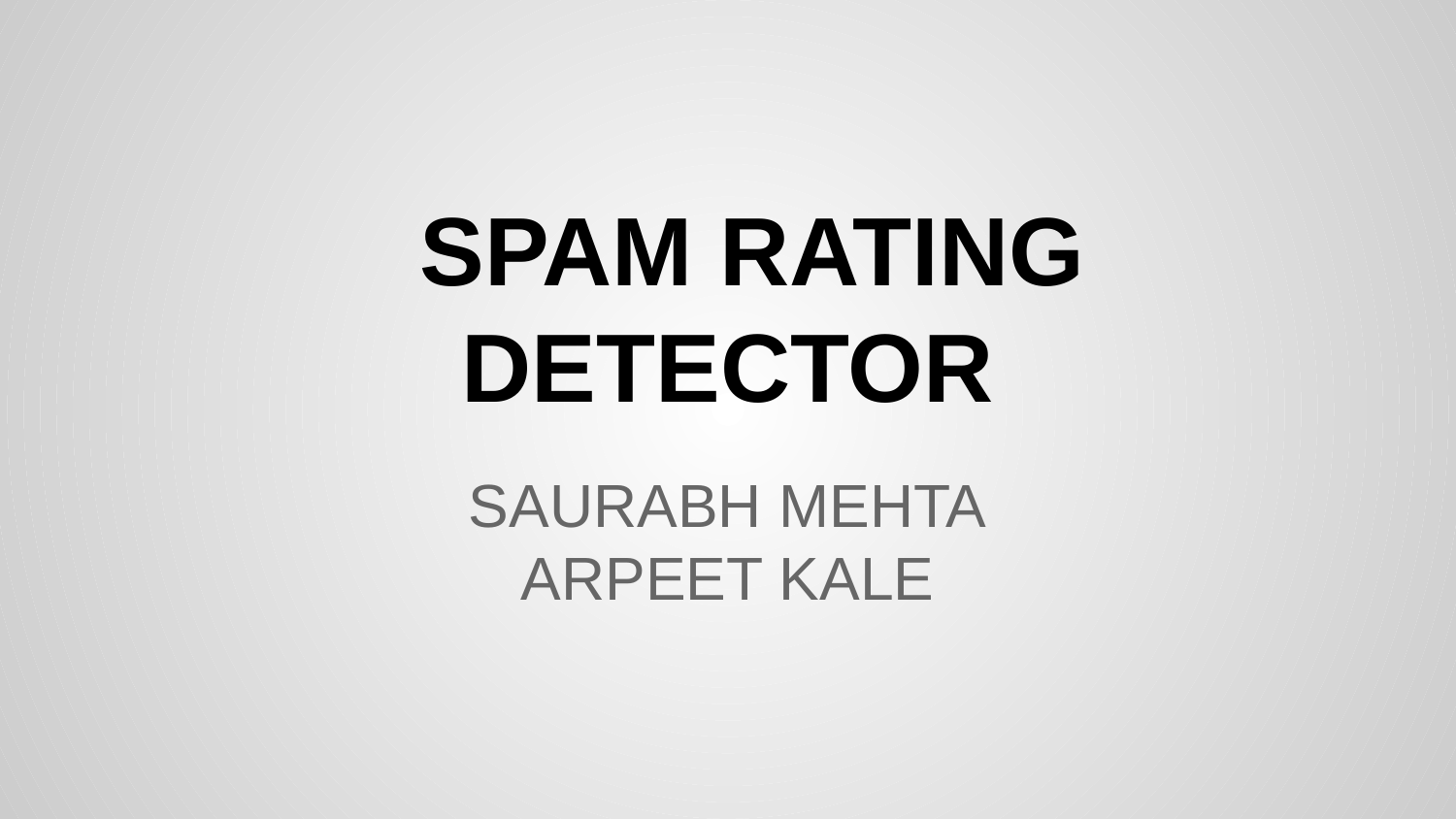

# SPAM RATING DETECTOR
SAURABH MEHTA
ARPEET KALE